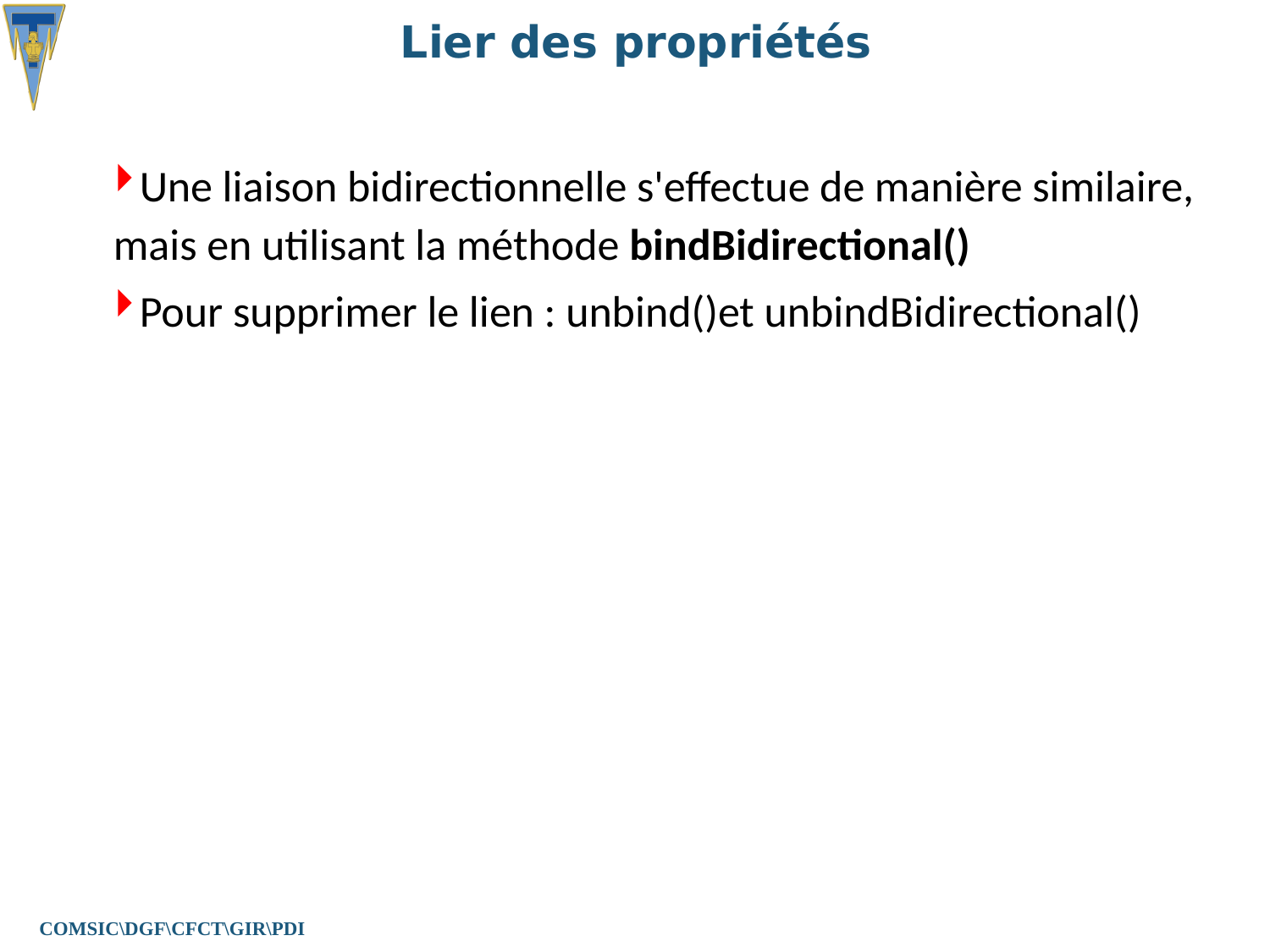

# Lier des propriétés
Une liaison bidirectionnelle s'effectue de manière similaire, mais en utilisant la méthode bindBidirectional()
Pour supprimer le lien : unbind()et unbindBidirectional()